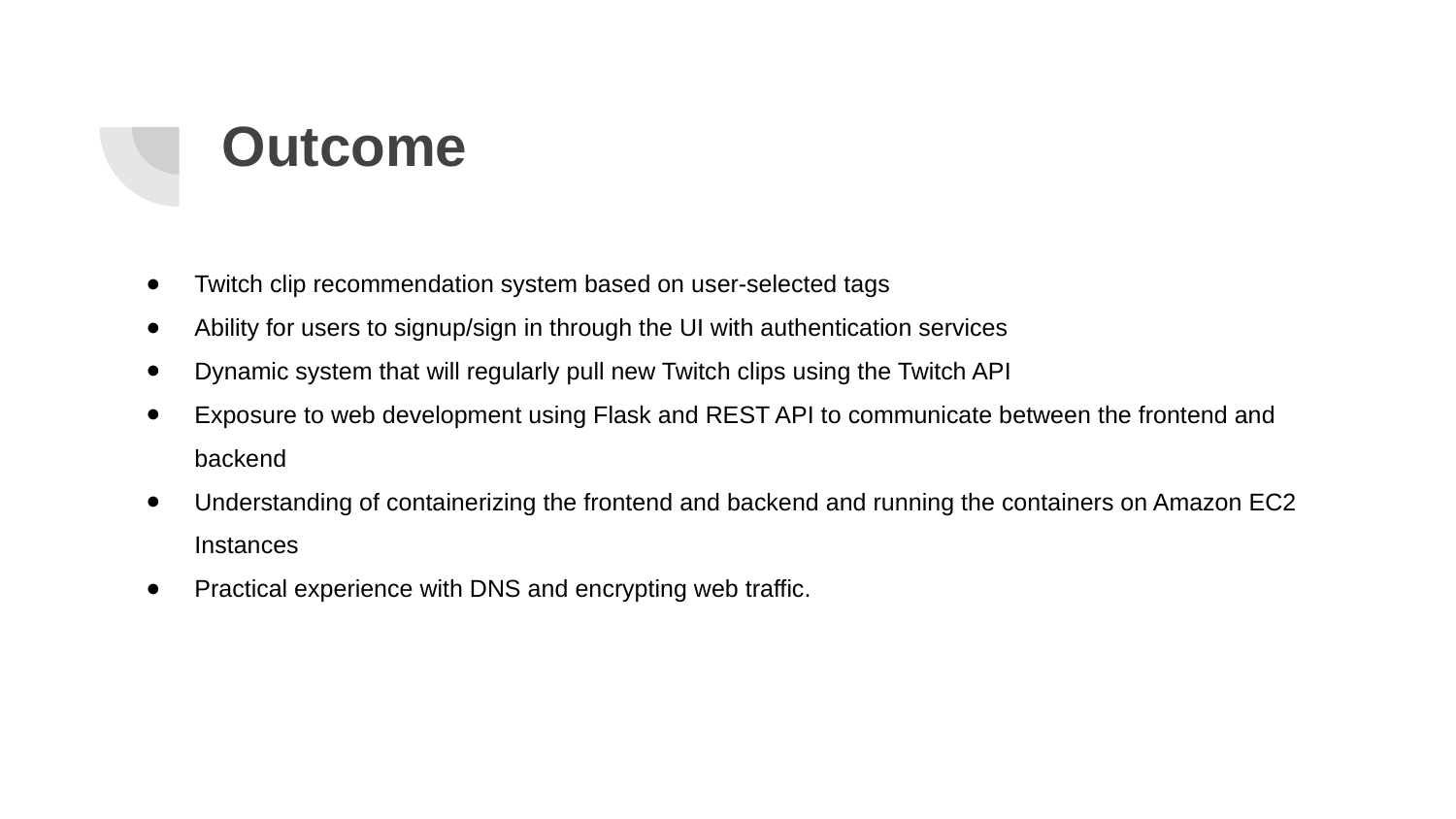

# Outcome
Twitch clip recommendation system based on user-selected tags
Ability for users to signup/sign in through the UI with authentication services
Dynamic system that will regularly pull new Twitch clips using the Twitch API
Exposure to web development using Flask and REST API to communicate between the frontend and backend
Understanding of containerizing the frontend and backend and running the containers on Amazon EC2 Instances
Practical experience with DNS and encrypting web traffic.